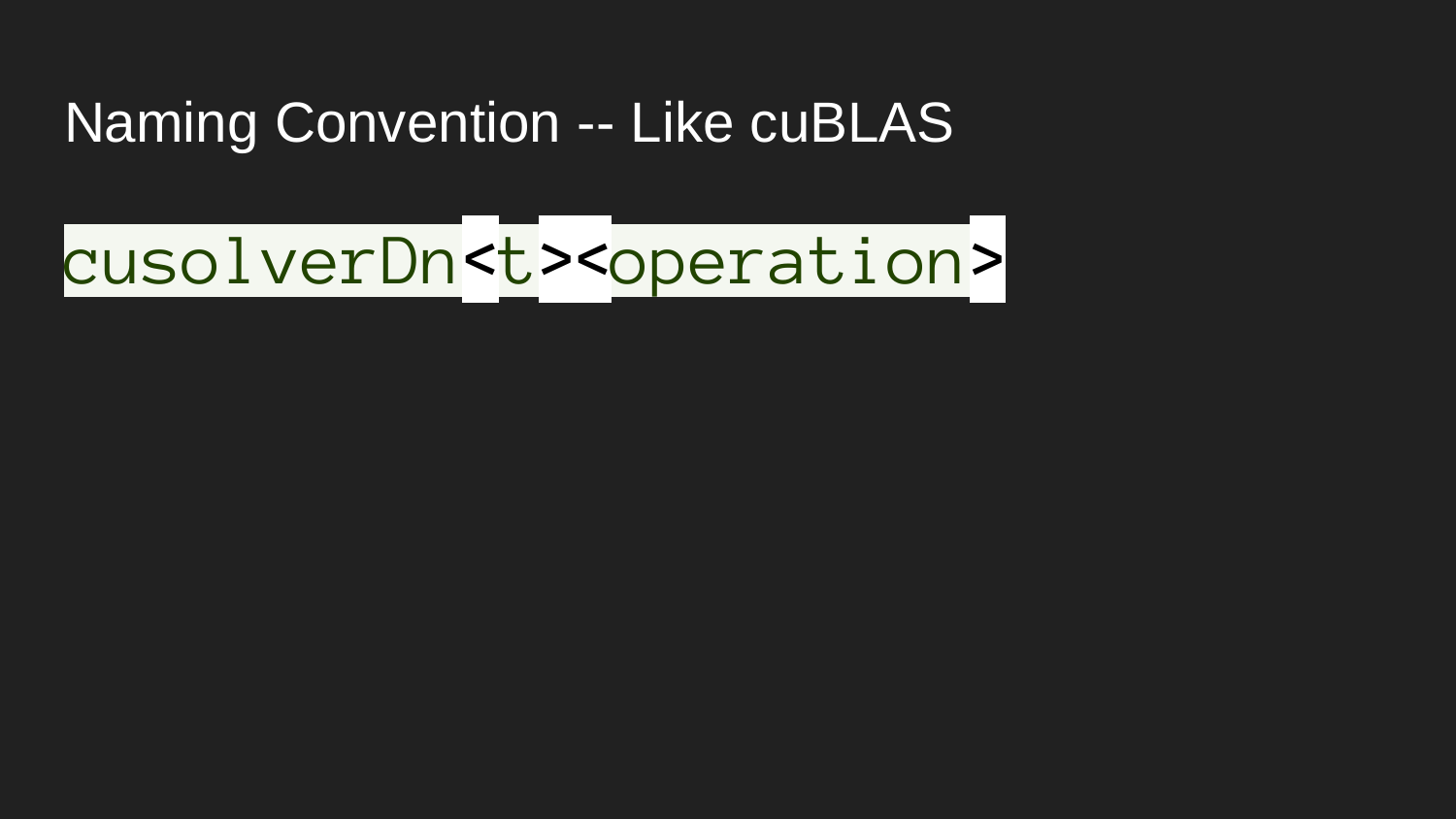

# Naming Convention -- Like cuBLAS
cusolverDn<t><operation>